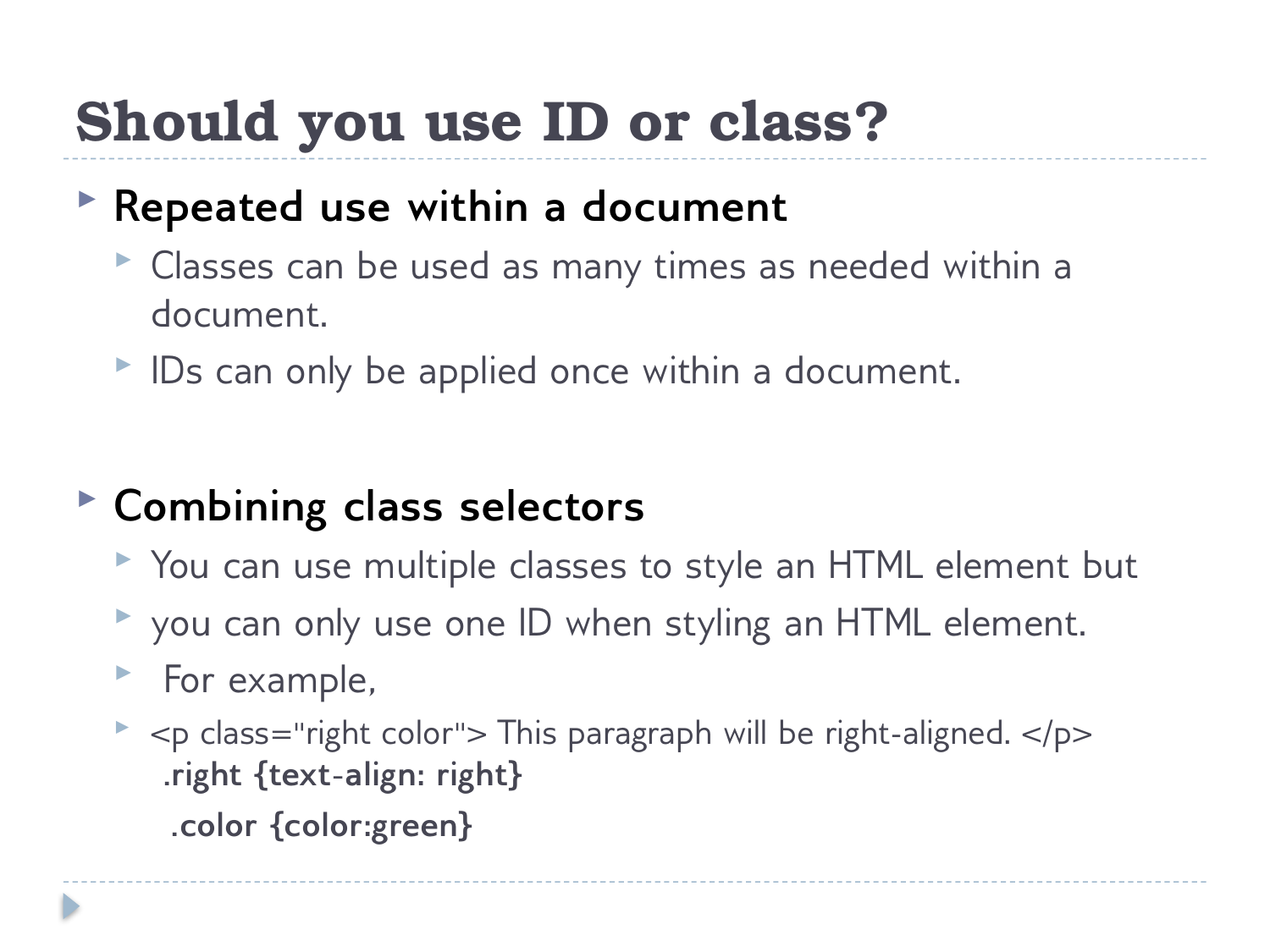

# Should you use ID or class?
Repeated use within a document
Classes can be used as many times as needed within a document.
IDs can only be applied once within a document.

Combining class selectors
You can use multiple classes to style an HTML element but
you can only use one ID when styling an HTML element.
 For example,
<p class="right color"> This paragraph will be right-aligned. </p> 
 .right {text-align: right}
     .color {color:green}